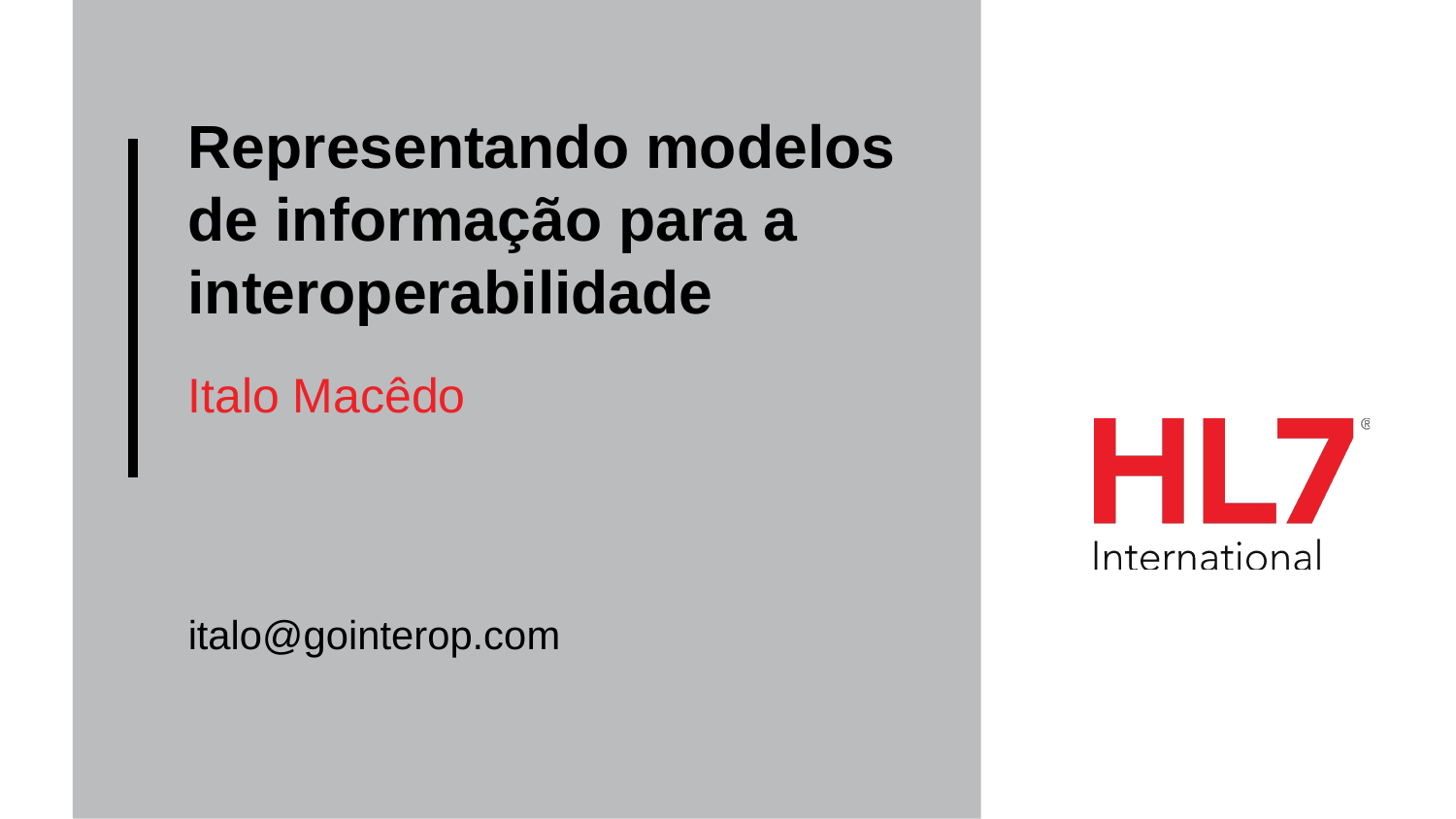

# Representando modelos de informação para a interoperabilidade
Italo Macêdo
italo@gointerop.com